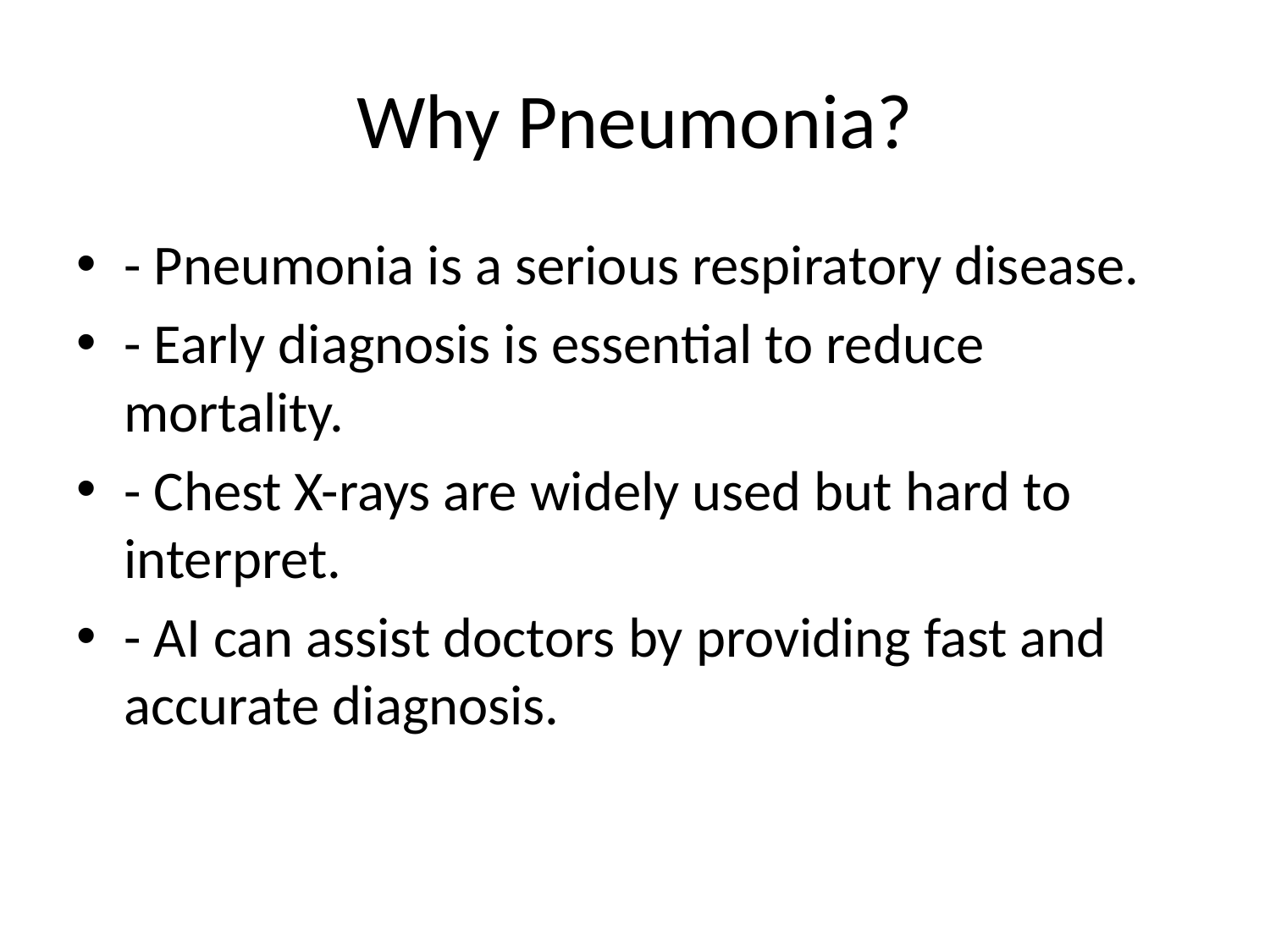

# Why Pneumonia?
- Pneumonia is a serious respiratory disease.
- Early diagnosis is essential to reduce mortality.
- Chest X-rays are widely used but hard to interpret.
- AI can assist doctors by providing fast and accurate diagnosis.